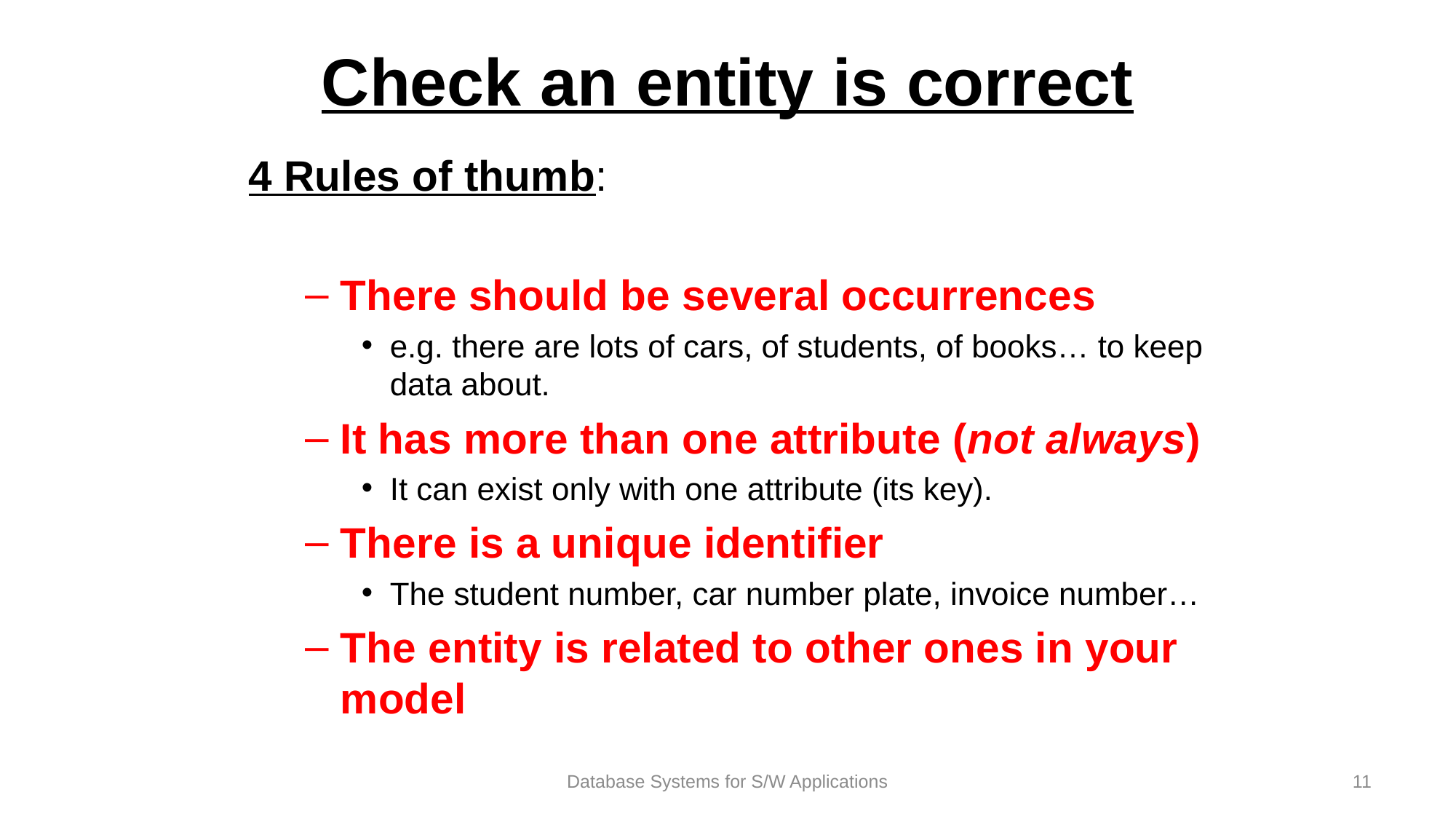

# Check an entity is correct
4 Rules of thumb:

There should be several occurrences
e.g. there are lots of cars, of students, of books… to keep data about.
It has more than one attribute (not always)
It can exist only with one attribute (its key).
There is a unique identifier
The student number, car number plate, invoice number…
The entity is related to other ones in your model
Database Systems for S/W Applications
11